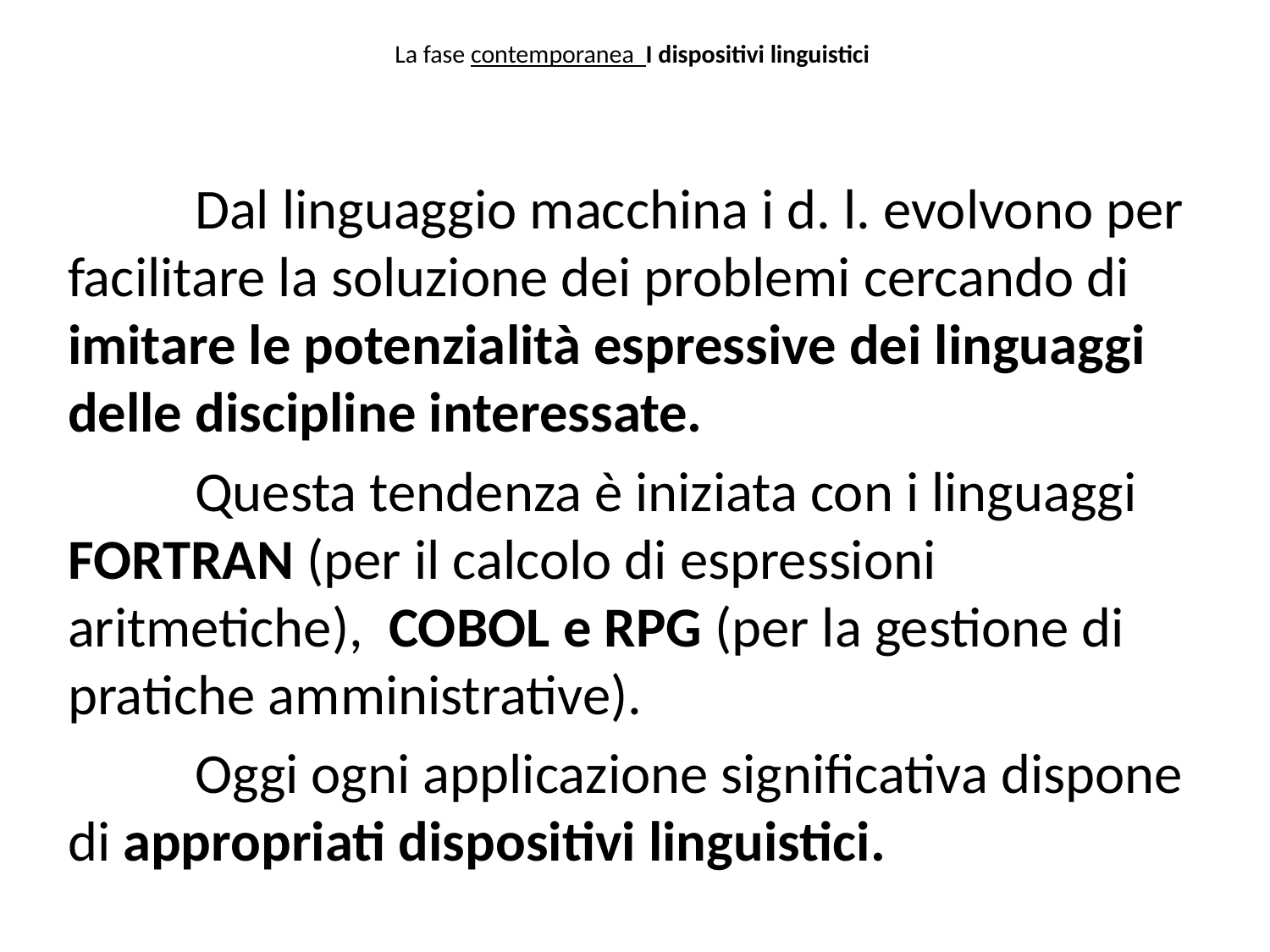

# La fase contemporanea  I dispositivi linguistici
	Dal linguaggio macchina i d. l. evolvono per facilitare la soluzione dei problemi cercando di imitare le potenzialità espressive dei linguaggi delle discipline interessate.
	Questa tendenza è iniziata con i linguaggi FORTRAN (per il calcolo di espressioni aritmetiche),  COBOL e RPG (per la gestione di pratiche amministrative).
	Oggi ogni applicazione significativa dispone di appropriati dispositivi linguistici.